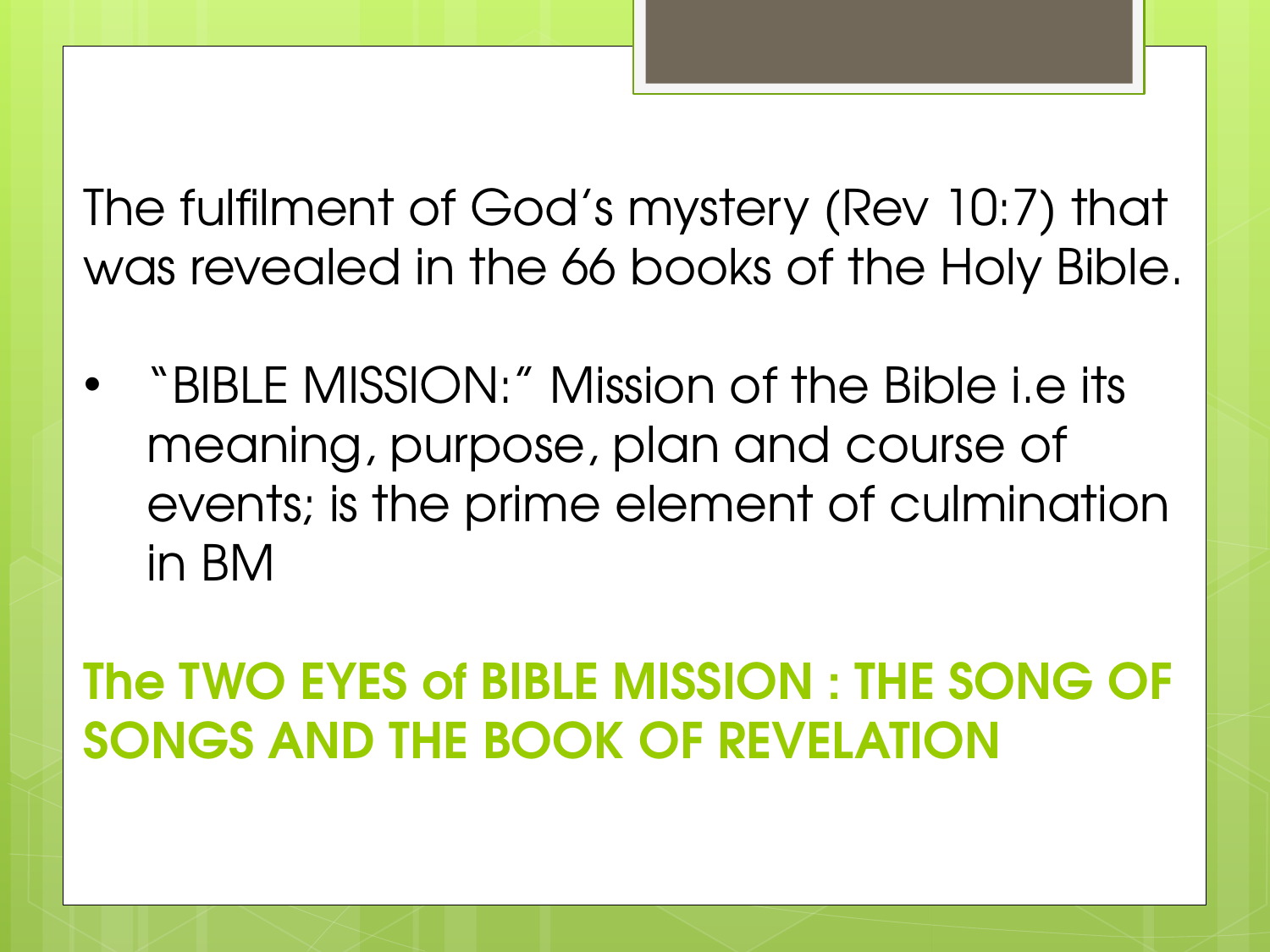

The fulfilment of God’s mystery (Rev 10:7) that was revealed in the 66 books of the Holy Bible.

“BIBLE MISSION:” Mission of the Bible i.e its meaning, purpose, plan and course of events; is the prime element of culmination in BM

The TWO EYES of BIBLE MISSION : THE SONG OF SONGS AND THE BOOK OF REVELATION